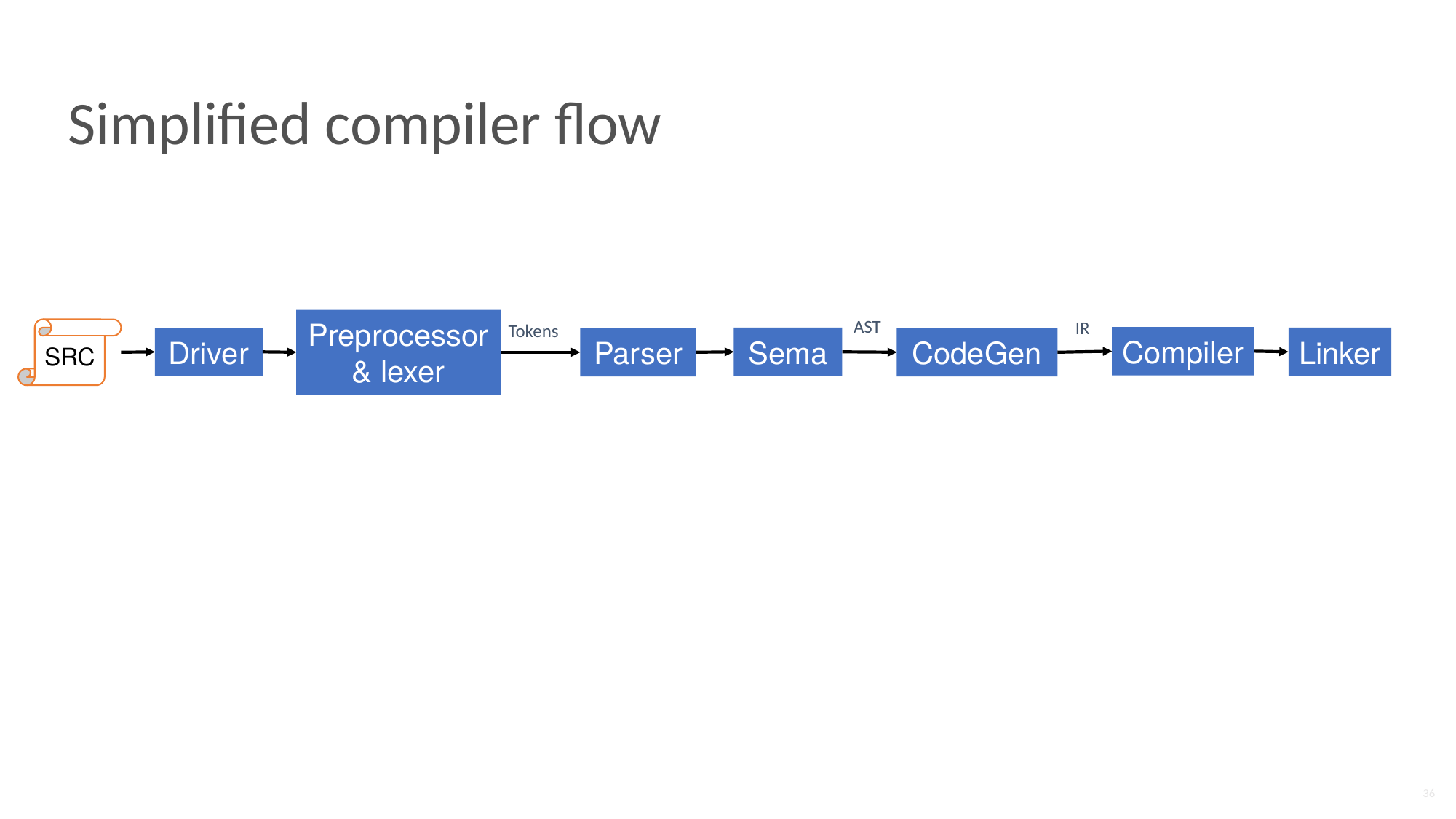

# Simplified compiler flow
Preprocessor & lexer
AST
IR
Tokens
Compiler
SRC
Sema
Linker
Driver
Parser
CodeGen